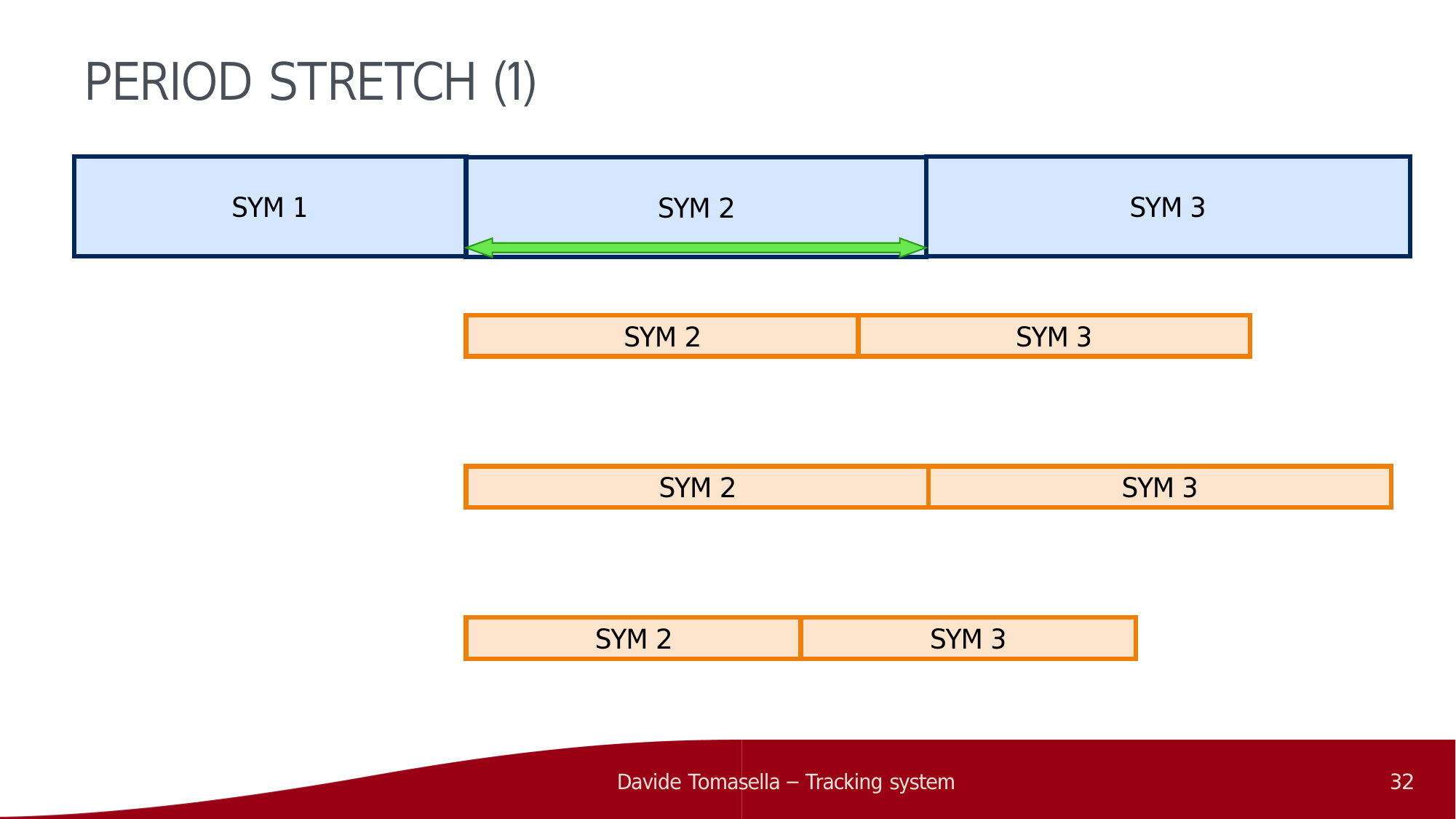

# PERIOD STRETCH (1)

SYM 1
SYM 3
SYM 2

SYM 2
SYM 3
SYM 2
SYM 3
SYM 2
SYM 3
Davide Tomasella – Tracking system
32